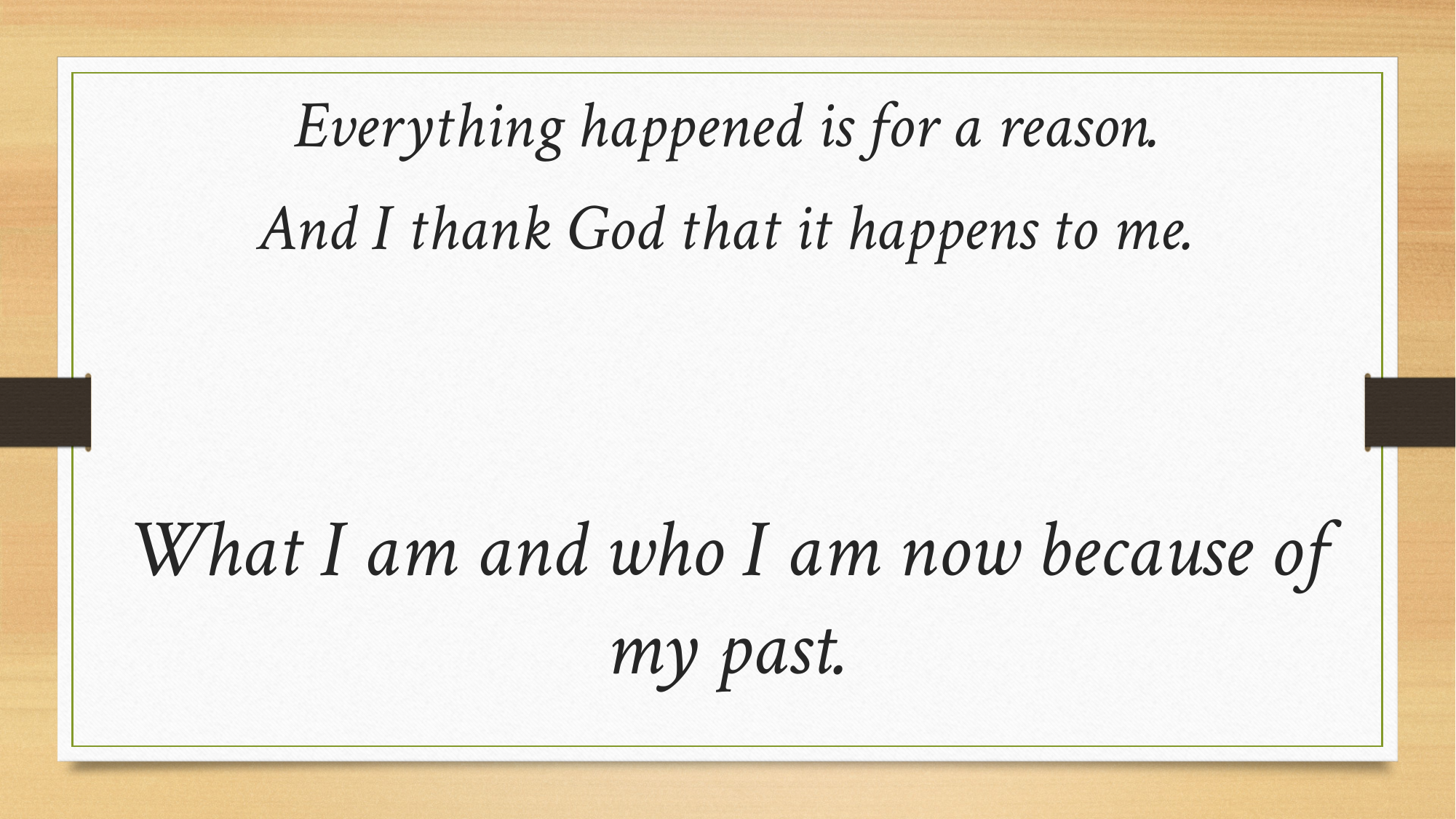

Everything happened is for a reason.
And I thank God that it happens to me.

What I am and who I am now because of my past.